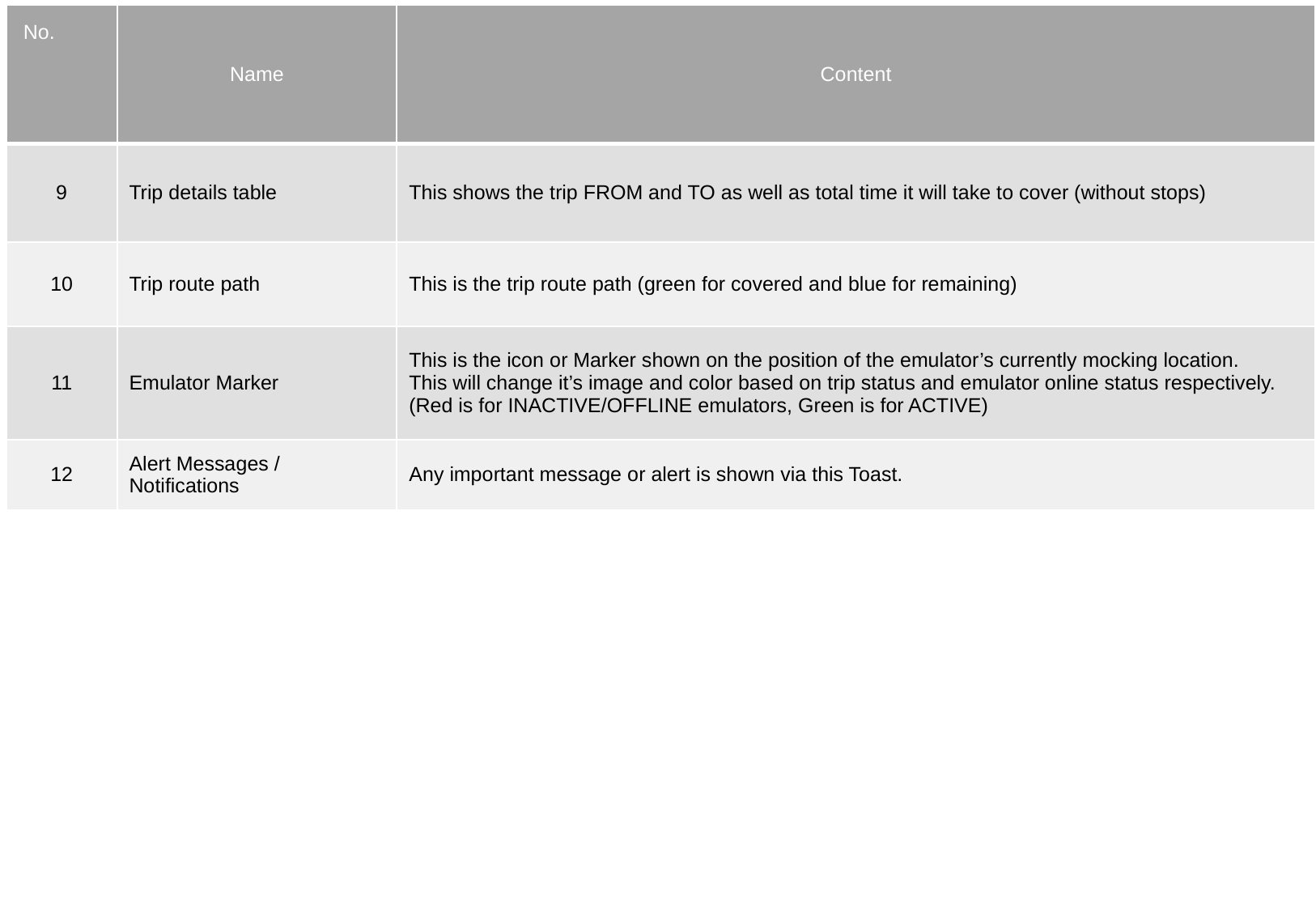

| No. | Name | Content |
| --- | --- | --- |
| 9 | Trip details table | This shows the trip FROM and TO as well as total time it will take to cover (without stops) |
| 10 | Trip route path | This is the trip route path (green for covered and blue for remaining) |
| 11 | Emulator Marker | This is the icon or Marker shown on the position of the emulator’s currently mocking location. This will change it’s image and color based on trip status and emulator online status respectively. (Red is for INACTIVE/OFFLINE emulators, Green is for ACTIVE) |
| 12 | Alert Messages / Notifications | Any important message or alert is shown via this Toast. |